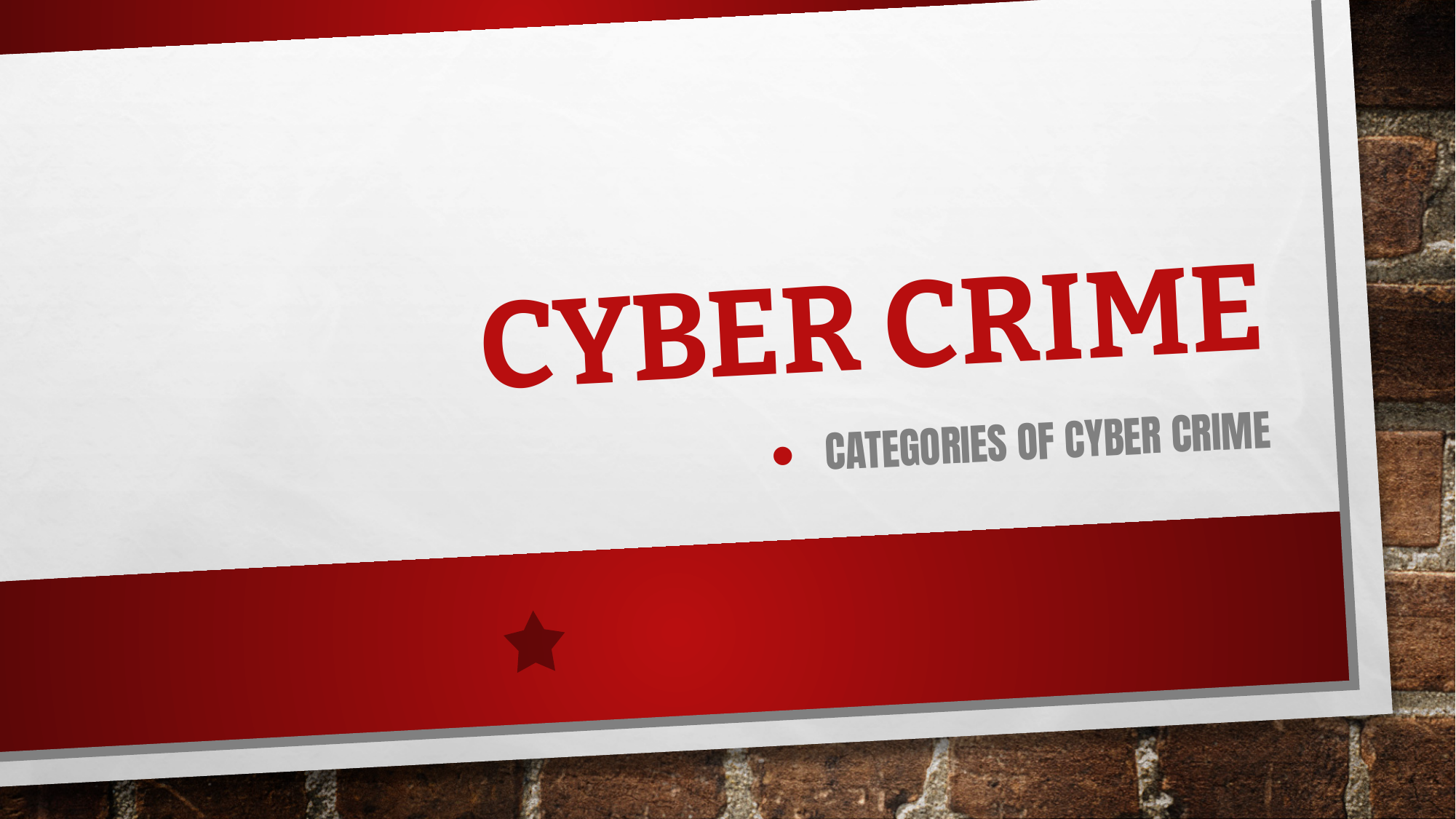

# Cyber crime
Categories of cyber crime